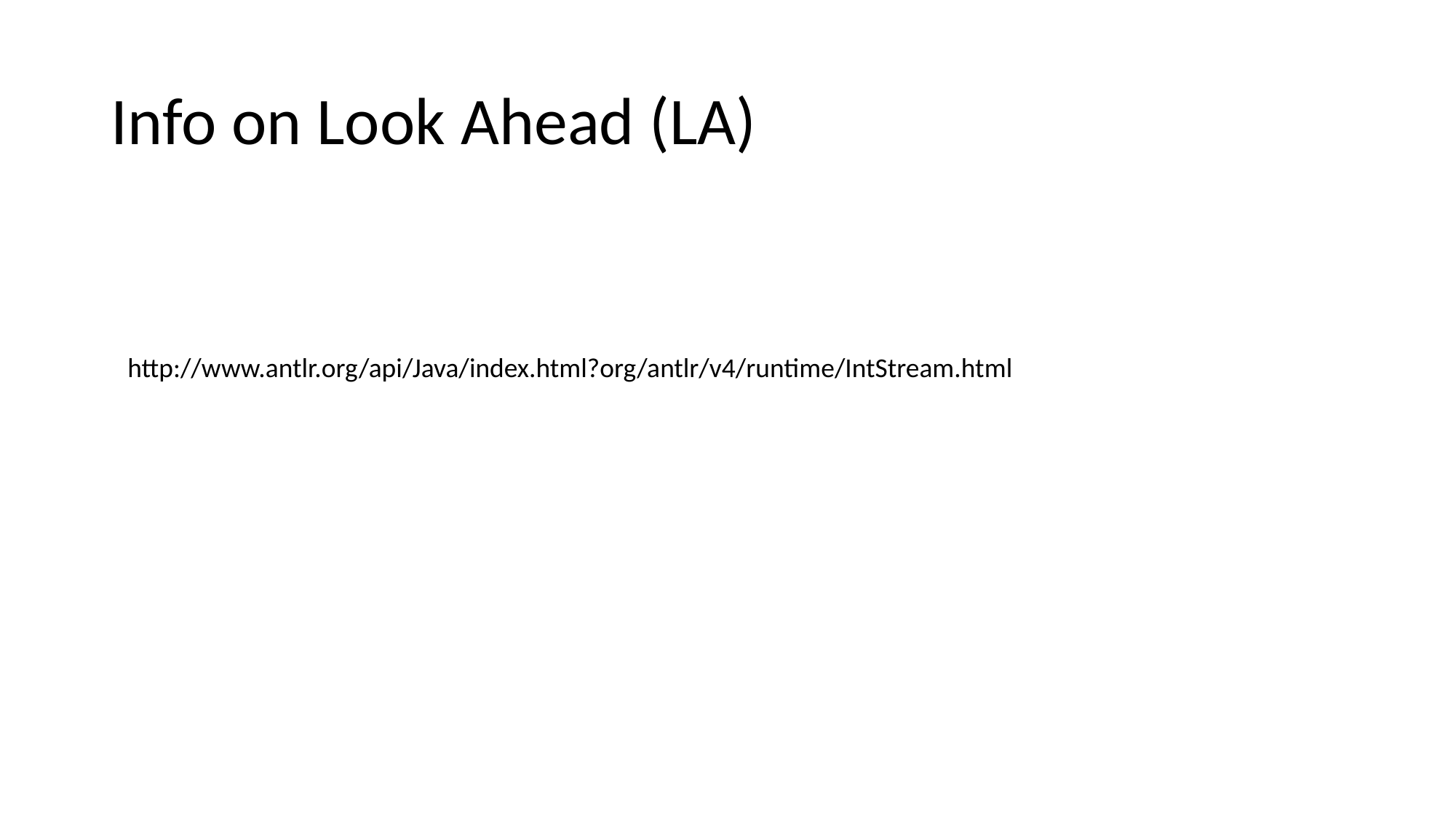

# Info on Look Ahead (LA)
http://www.antlr.org/api/Java/index.html?org/antlr/v4/runtime/IntStream.html